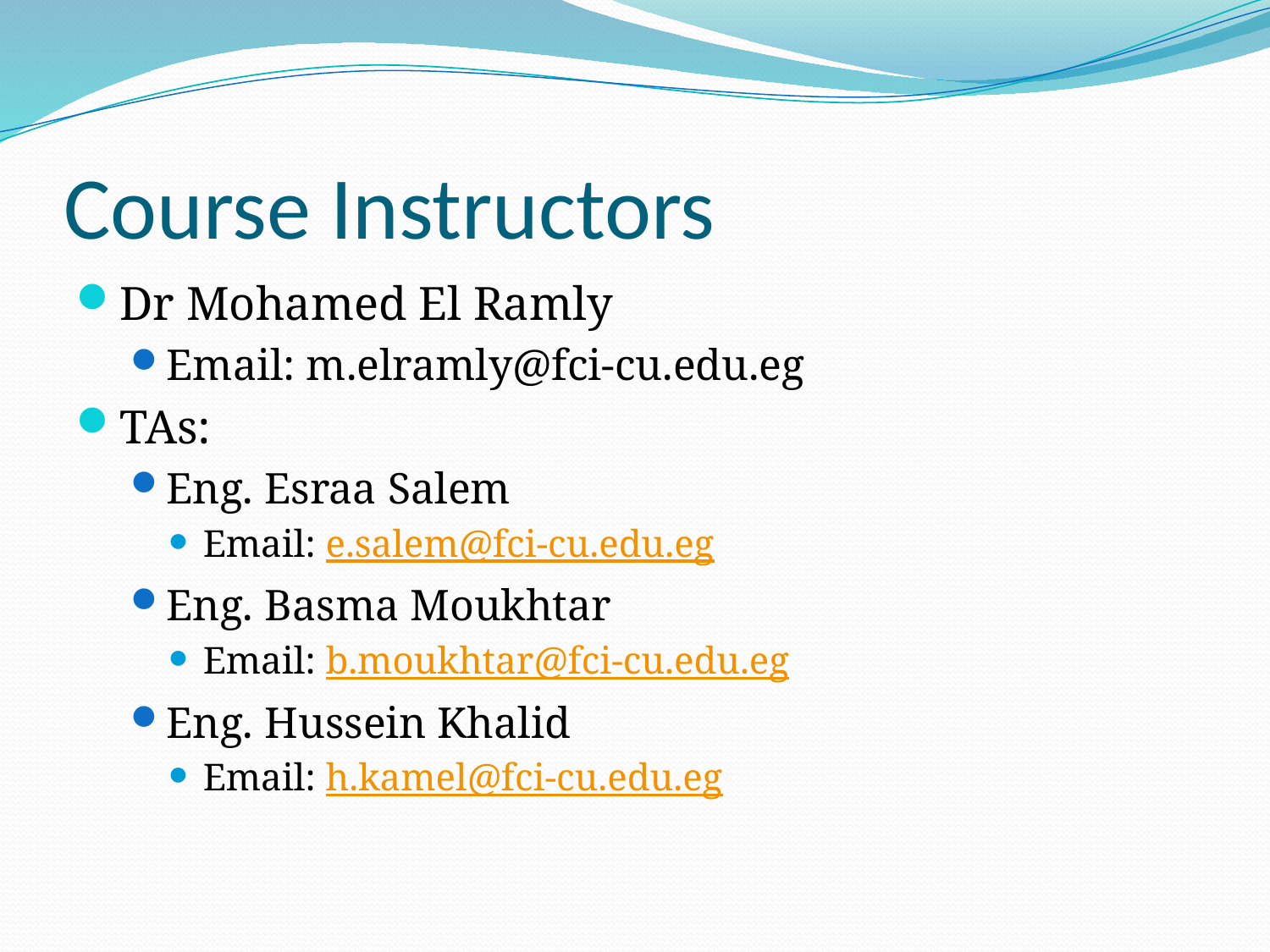

# Course Instructors
Dr Mohamed El Ramly
Email: m.elramly@fci-cu.edu.eg
TAs:
Eng. Esraa Salem
Email: e.salem@fci-cu.edu.eg
Eng. Basma Moukhtar
Email: b.moukhtar@fci-cu.edu.eg
Eng. Hussein Khalid
Email: h.kamel@fci-cu.edu.eg